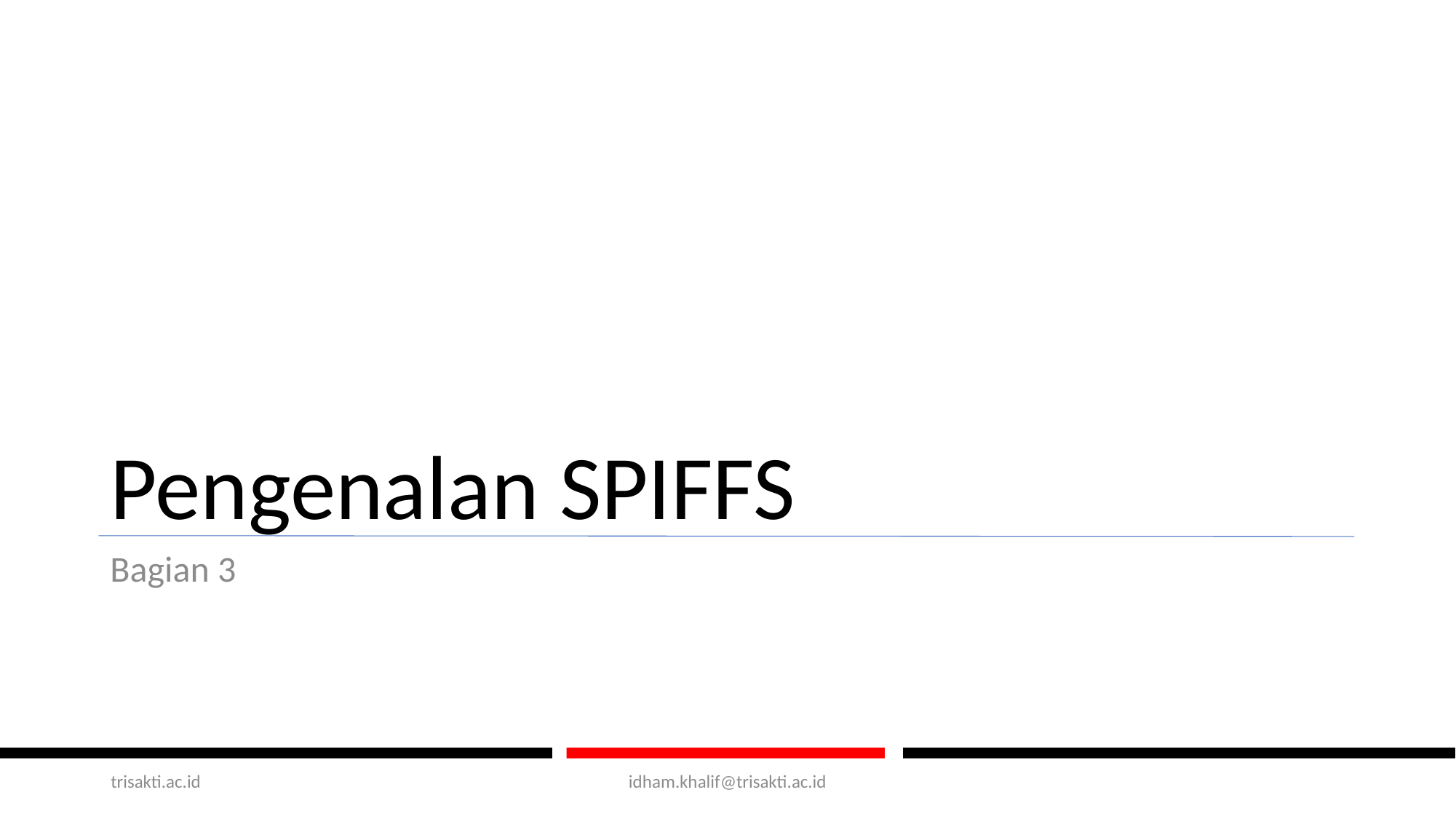

# Pengenalan SPIFFS
Bagian 3

trisakti.ac.id
idham.khalif@trisakti.ac.id
16